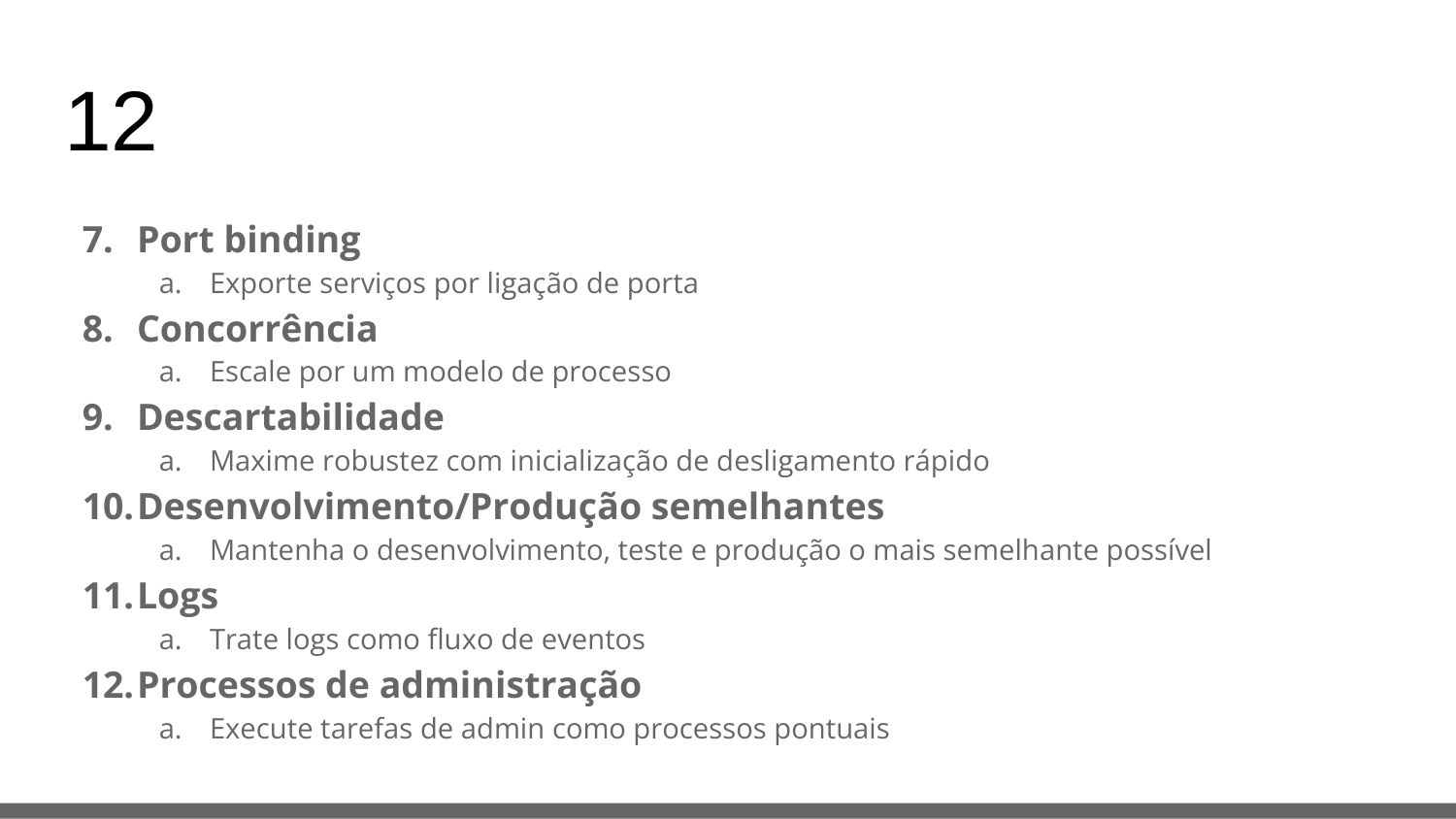

# 12
Port binding
Exporte serviços por ligação de porta
Concorrência
Escale por um modelo de processo
Descartabilidade
Maxime robustez com inicialização de desligamento rápido
Desenvolvimento/Produção semelhantes
Mantenha o desenvolvimento, teste e produção o mais semelhante possível
Logs
Trate logs como fluxo de eventos
Processos de administração
Execute tarefas de admin como processos pontuais